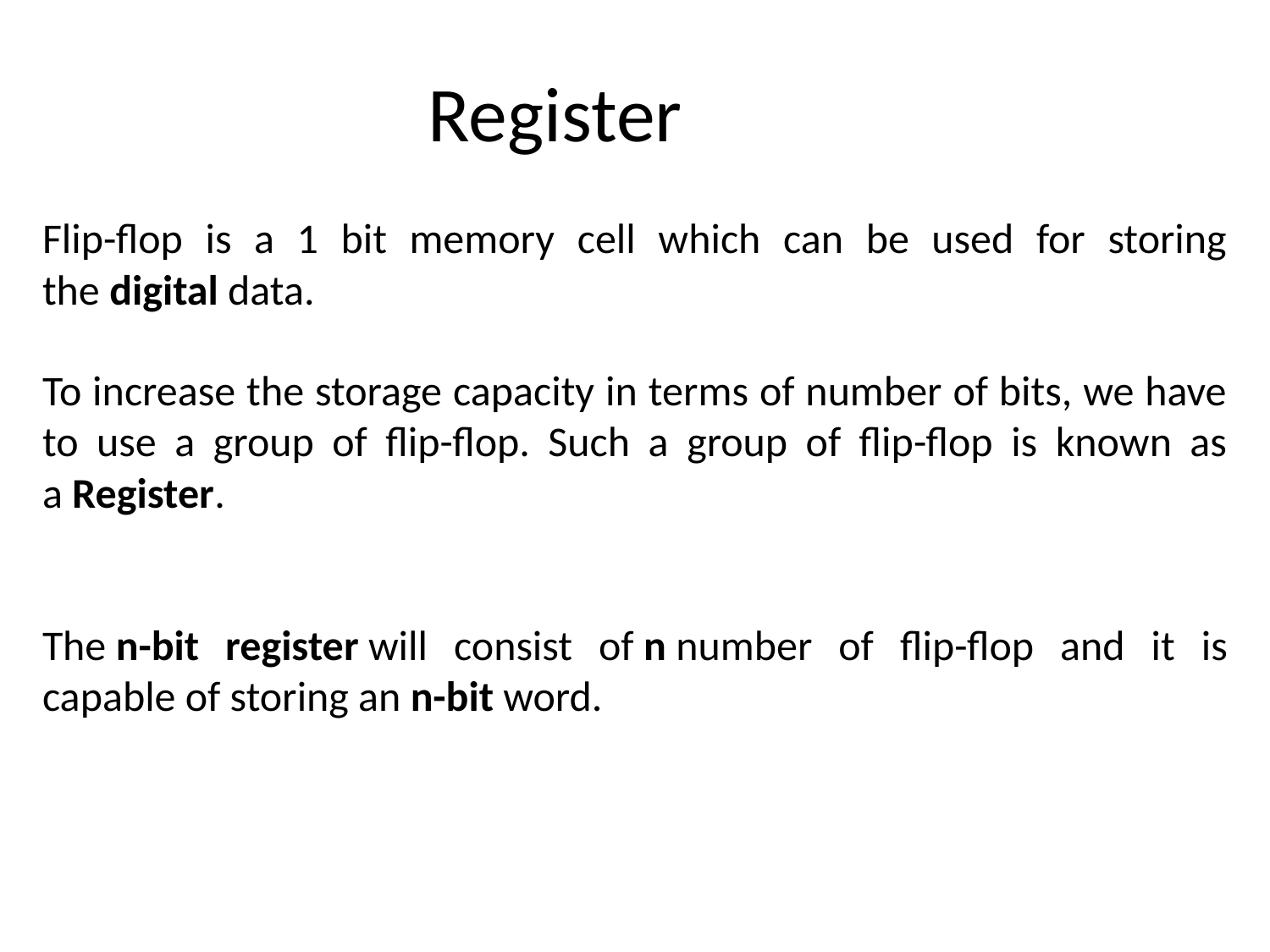

# Register
Flip-flop is a 1 bit memory cell which can be used for storing the digital data.

To increase the storage capacity in terms of number of bits, we have to use a group of flip-flop. Such a group of flip-flop is known as a Register.

The n-bit register will consist of n number of flip-flop and it is capable of storing an n-bit word.